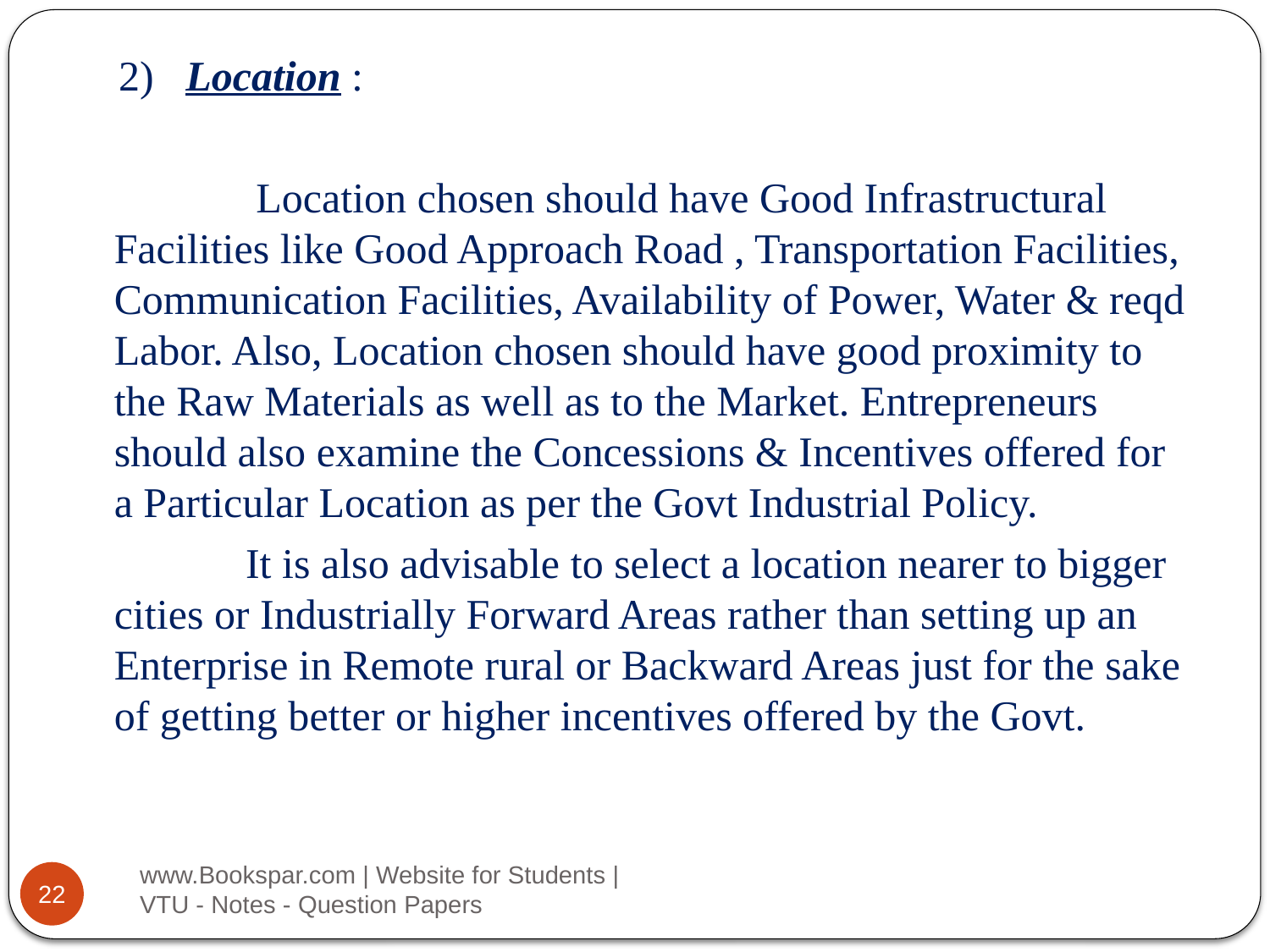

2)   Location :

                 Location chosen should have Good Infrastructural Facilities like Good Approach Road , Transportation Facilities, Communication Facilities, Availability of Power, Water & reqd Labor. Also, Location chosen should have good proximity to the Raw Materials as well as to the Market. Entrepreneurs should also examine the Concessions & Incentives offered for a Particular Location as per the Govt Industrial Policy.
                It is also advisable to select a location nearer to bigger cities or Industrially Forward Areas rather than setting up an Enterprise in Remote rural or Backward Areas just for the sake of getting better or higher incentives offered by the Govt.
www.Bookspar.com | Website for Students | VTU - Notes - Question Papers
22